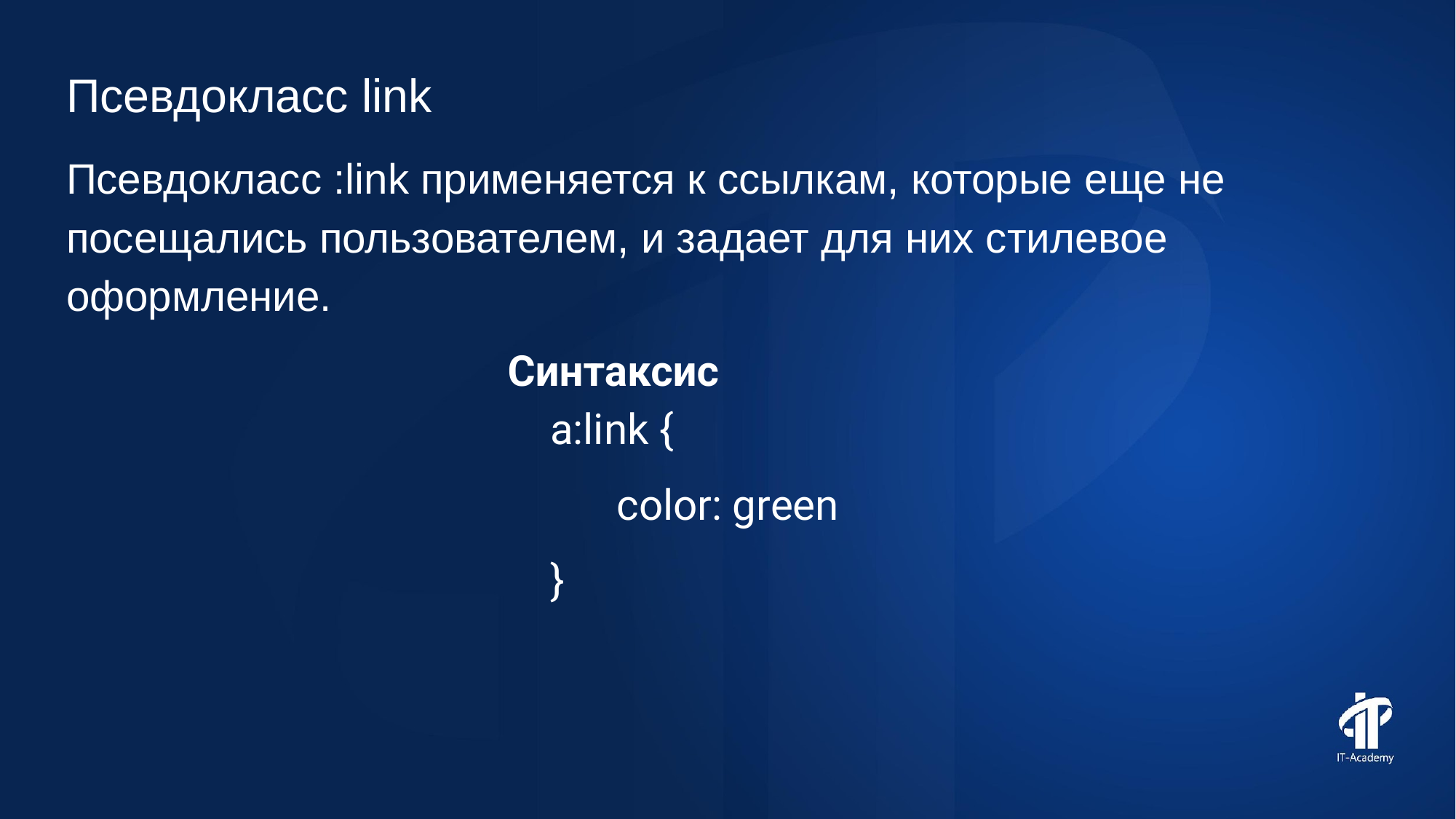

Псевдокласс link
Псевдокласс :link применяется к ссылкам, которые еще не посещались пользователем, и задает для них стилевое оформление.
Синтаксис
a:link {
color: green
}